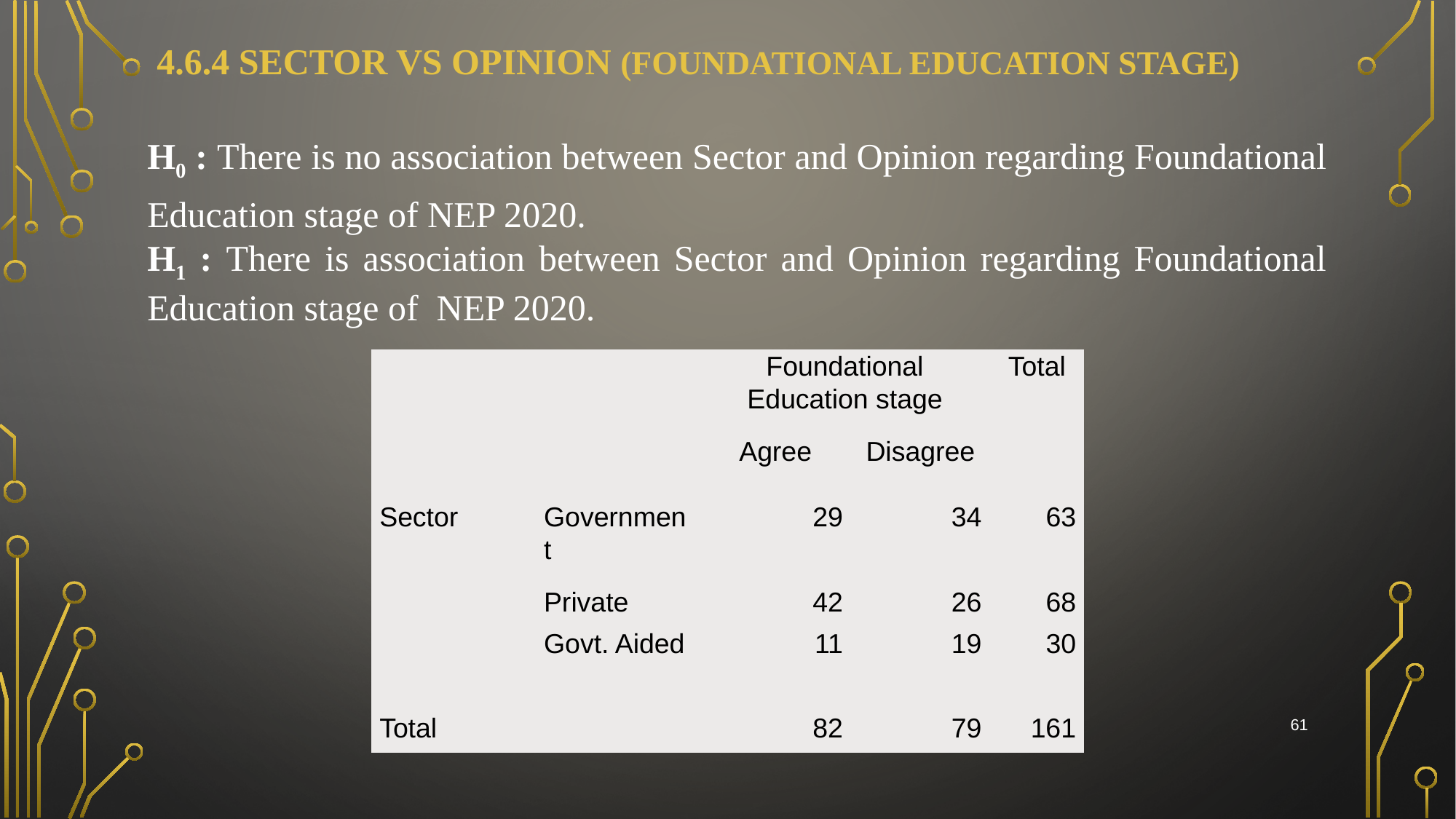

# 4.6.4 sector VS OPINION (Foundational education stage)
H0 : There is no association between Sector and Opinion regarding Foundational Education stage of NEP 2020.
H1 : There is association between Sector and Opinion regarding Foundational Education stage of  NEP 2020.
|  |  | Foundational Education stage |  | Total |
| --- | --- | --- | --- | --- |
|  |  | Agree | Disagree |  |
| Sector | Government | 29 | 34 | 63 |
|  | Private | 42 | 26 | 68 |
|  | Govt. Aided | 11 | 19 | 30 |
| Total |  | 82 | 79 | 161 |
61